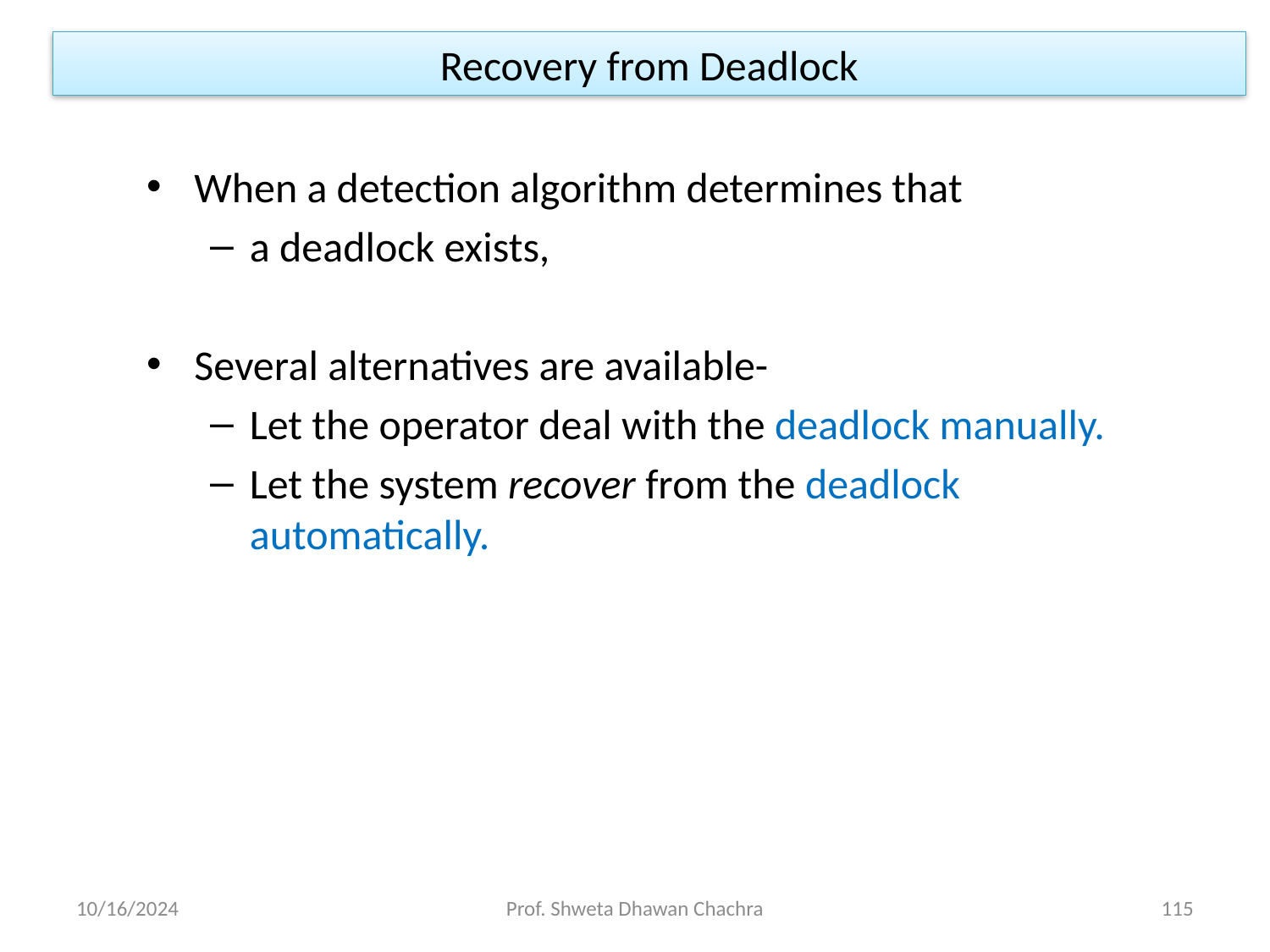

# Recovery from Deadlock
When a detection algorithm determines that
a deadlock exists,

Several alternatives are available-
Let the operator deal with the deadlock manually.
Let the system recover from the deadlock automatically.
10/16/2024
Prof. Shweta Dhawan Chachra
115